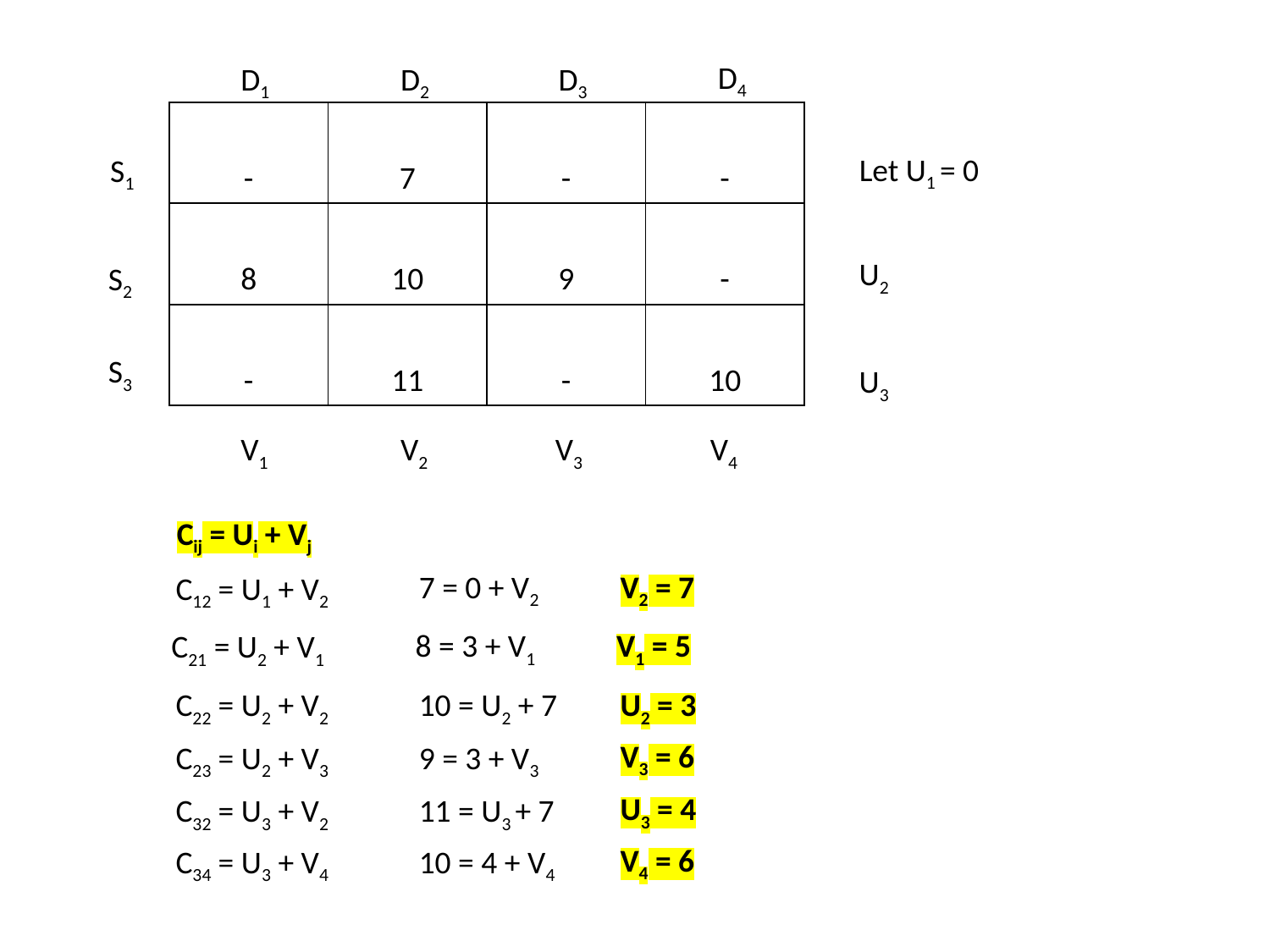

D4
D1
D2
D3
| - | 7 | - | - |
| --- | --- | --- | --- |
| 8 | 10 | 9 | - |
| - | 11 | - | 10 |
Let U1 = 0
S1
U2
S2
S3
U3
V1
V2
V3
V4
Cij = Ui + Vj
7 = 0 + V2
V2 = 7
C12 = U1 + V2
8 = 3 + V1
V1 = 5
C21 = U2 + V1
C22 = U2 + V2
10 = U2 + 7
U2 = 3
V3 = 6
C23 = U2 + V3
9 = 3 + V3
U3 = 4
C32 = U3 + V2
11 = U3 + 7
V4 = 6
C34 = U3 + V4
10 = 4 + V4